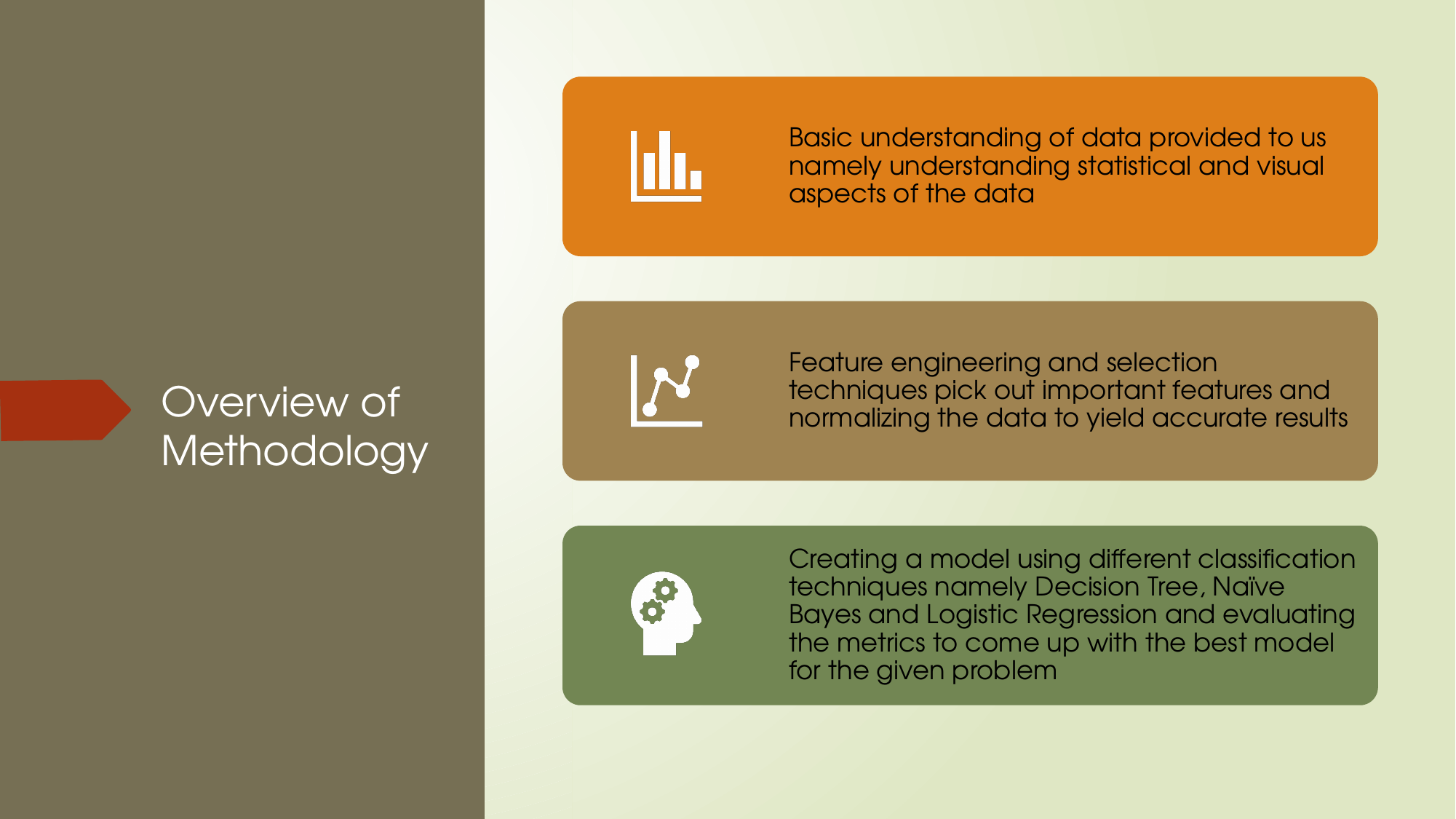

Basic understanding of data provided to us namely understanding statistical and visual aspects of the data
Feature engineering and selection techniques pick out important features and normalizing the data to yield accurate results
Creating a model using different classification techniques namely Decision Tree, Naïve Bayes and Logistic Regression and evaluating the metrics to come up with the best model for the given problem

# Overview of Methodology